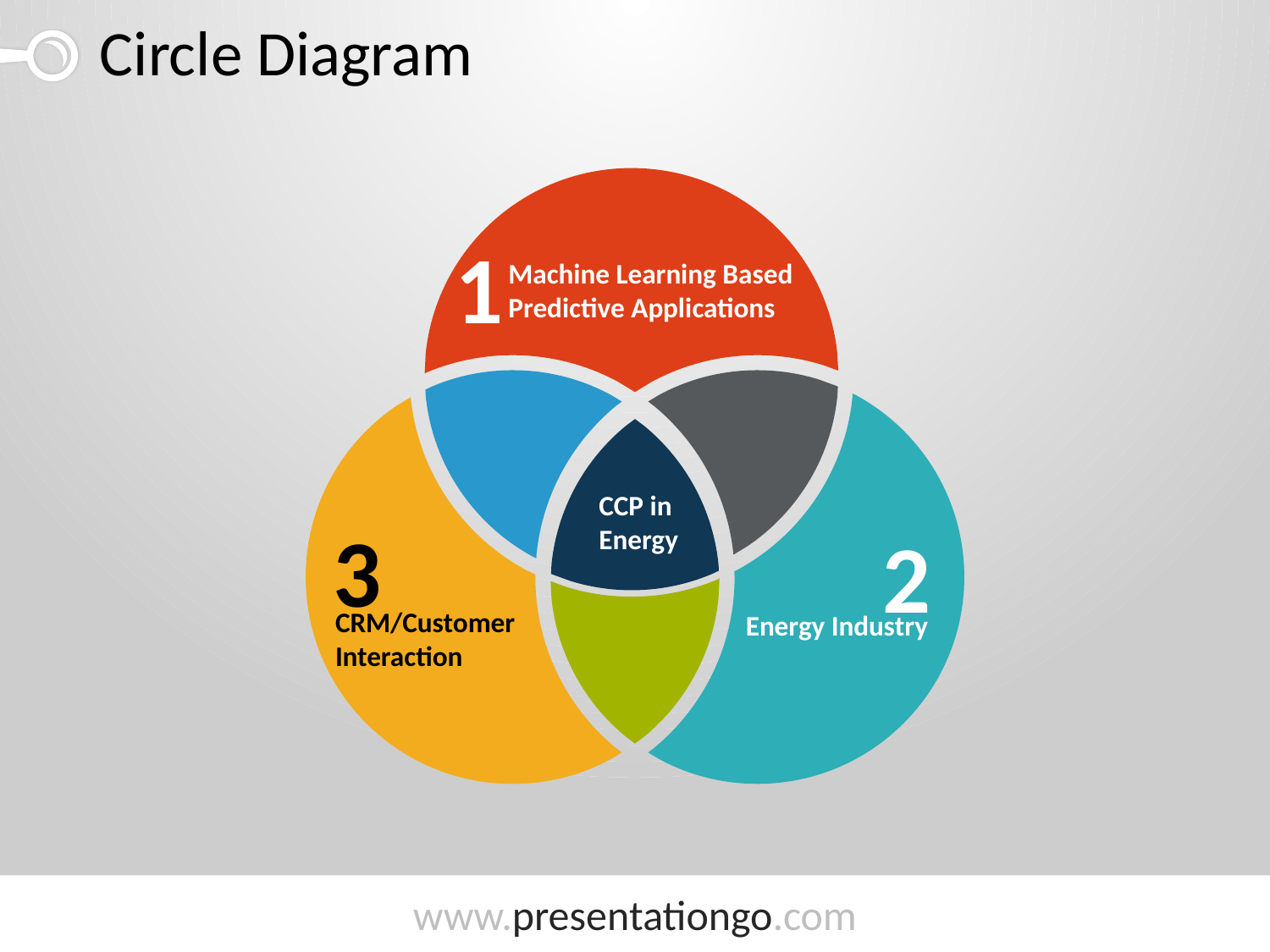

# Circle Diagram

1
Machine Learning Based
Predictive Applications

CCP in
Energy
3
2

CRM/Customer
Interaction
Energy Industry